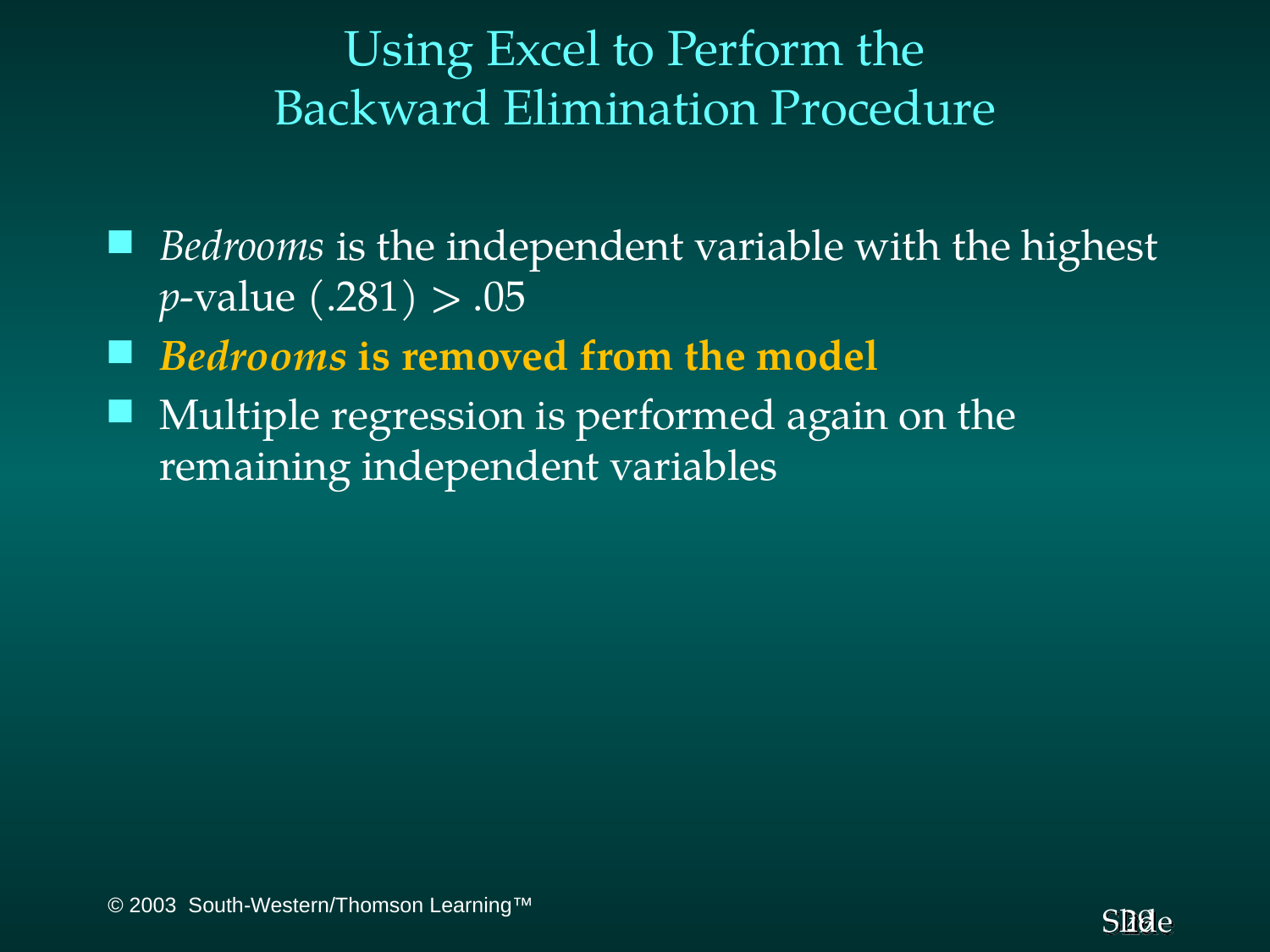

# Using Excel to Perform the Backward Elimination Procedure
Bedrooms is the independent variable with the highest p-value (.281) > .05
Bedrooms is removed from the model
Multiple regression is performed again on the remaining independent variables